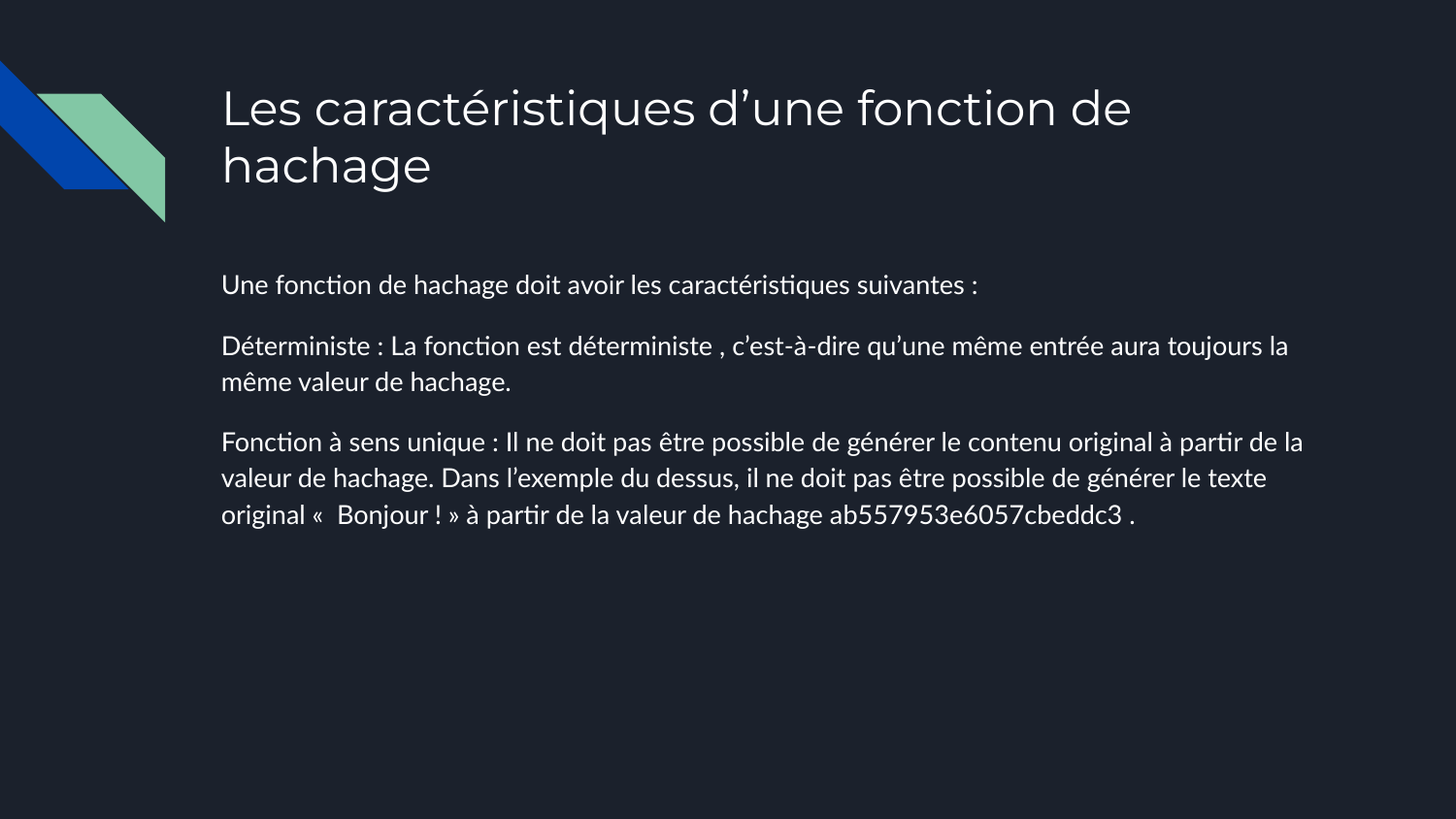

# Les caractéristiques d’une fonction de hachage
Une fonction de hachage doit avoir les caractéristiques suivantes :
Déterministe : La fonction est déterministe , c’est-à-dire qu’une même entrée aura toujours la même valeur de hachage.
Fonction à sens unique : Il ne doit pas être possible de générer le contenu original à partir de la valeur de hachage. Dans l’exemple du dessus, il ne doit pas être possible de générer le texte original «  Bonjour ! » à partir de la valeur de hachage ab557953e6057cbeddc3 .